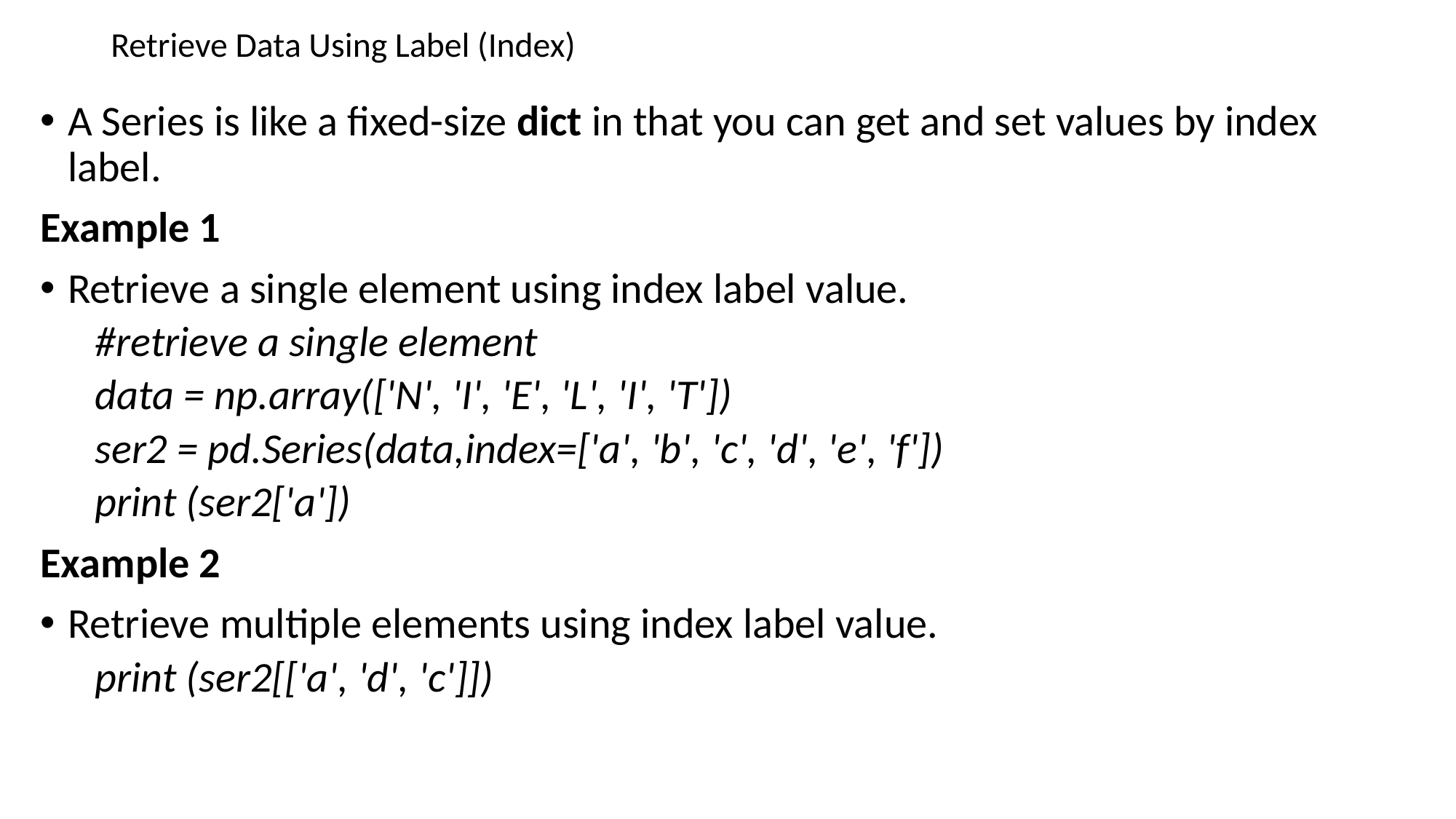

# Retrieve Data Using Label (Index)
A Series is like a fixed-size dict in that you can get and set values by index label.
Example 1
Retrieve a single element using index label value.
#retrieve a single element
data = np.array(['N', 'I', 'E', 'L', 'I', 'T'])
ser2 = pd.Series(data,index=['a', 'b', 'c', 'd', 'e', 'f'])
print (ser2['a'])
Example 2
Retrieve multiple elements using index label value.
print (ser2[['a', 'd', 'c']])